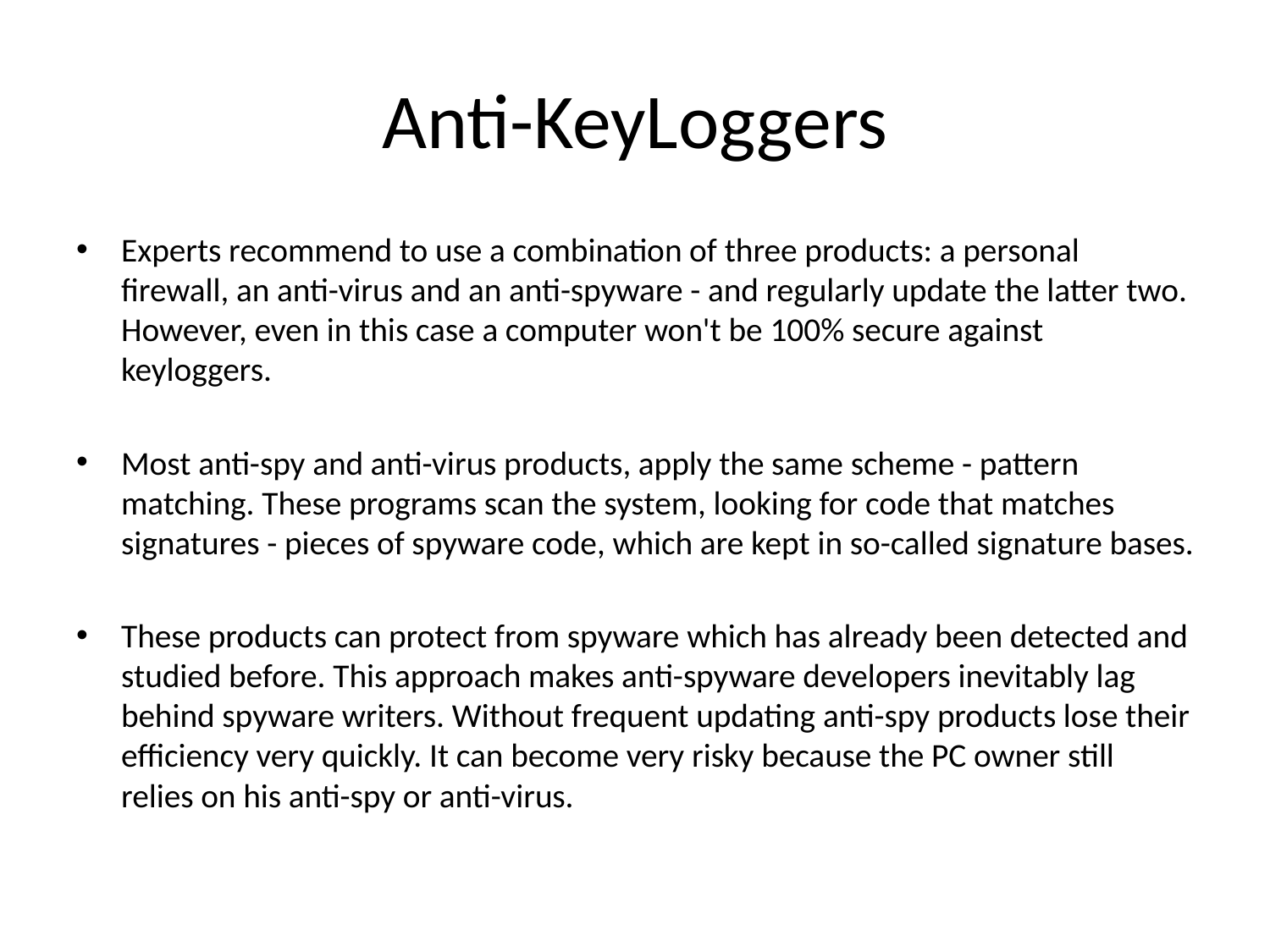

# Anti-KeyLoggers
Experts recommend to use a combination of three products: a personal firewall, an anti-virus and an anti-spyware - and regularly update the latter two. However, even in this case a computer won't be 100% secure against keyloggers.

Most anti-spy and anti-virus products, apply the same scheme - pattern matching. These programs scan the system, looking for code that matches signatures - pieces of spyware code, which are kept in so-called signature bases.

These products can protect from spyware which has already been detected and studied before. This approach makes anti-spyware developers inevitably lag behind spyware writers. Without frequent updating anti-spy products lose their efficiency very quickly. It can become very risky because the PC owner still relies on his anti-spy or anti-virus.